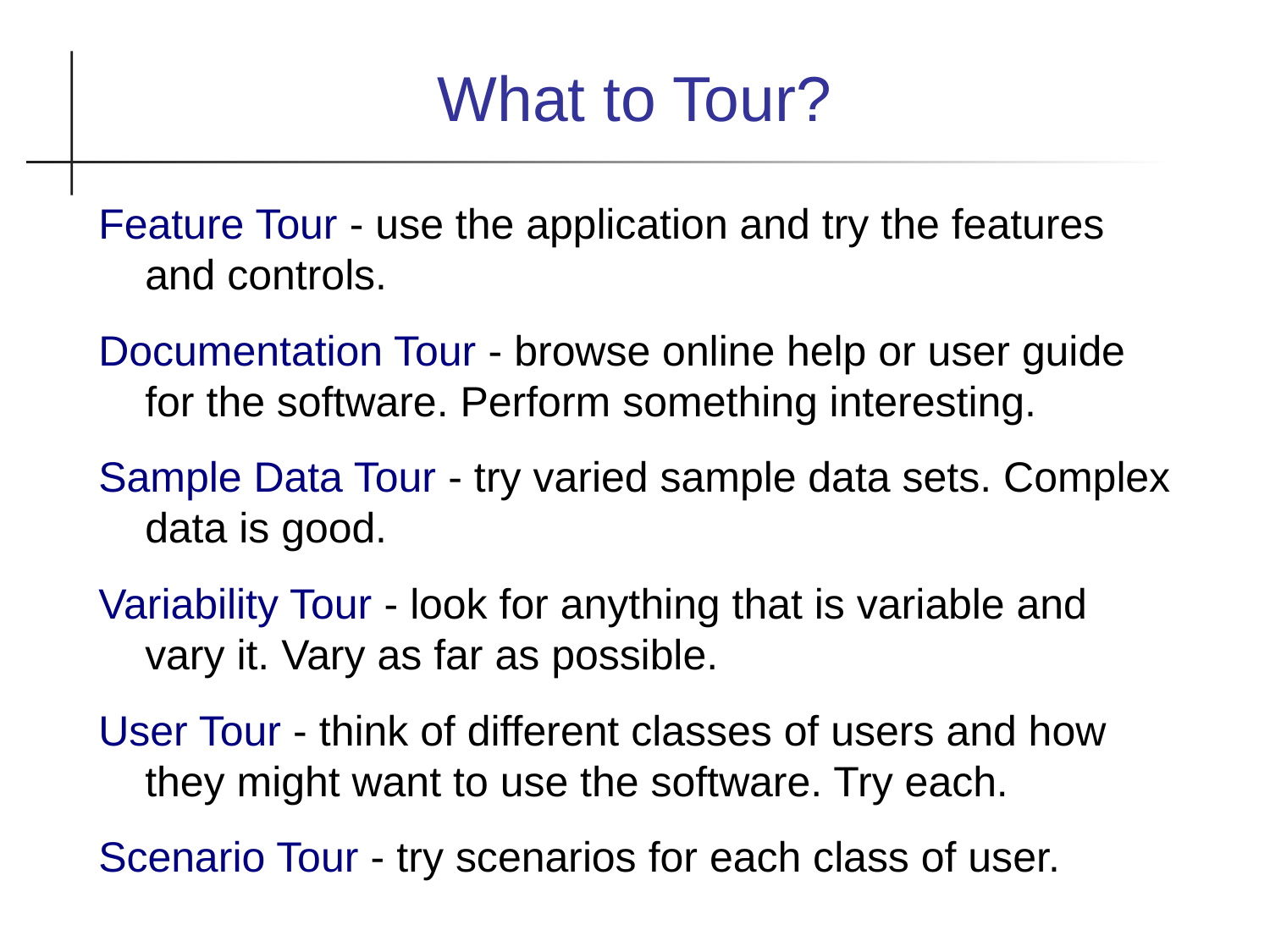

What to Tour?
Feature Tour - use the application and try the features and controls.
Documentation Tour - browse online help or user guide for the software. Perform something interesting.
Sample Data Tour - try varied sample data sets. Complex data is good.
Variability Tour - look for anything that is variable and vary it. Vary as far as possible.
User Tour - think of different classes of users and how they might want to use the software. Try each.
Scenario Tour - try scenarios for each class of user.